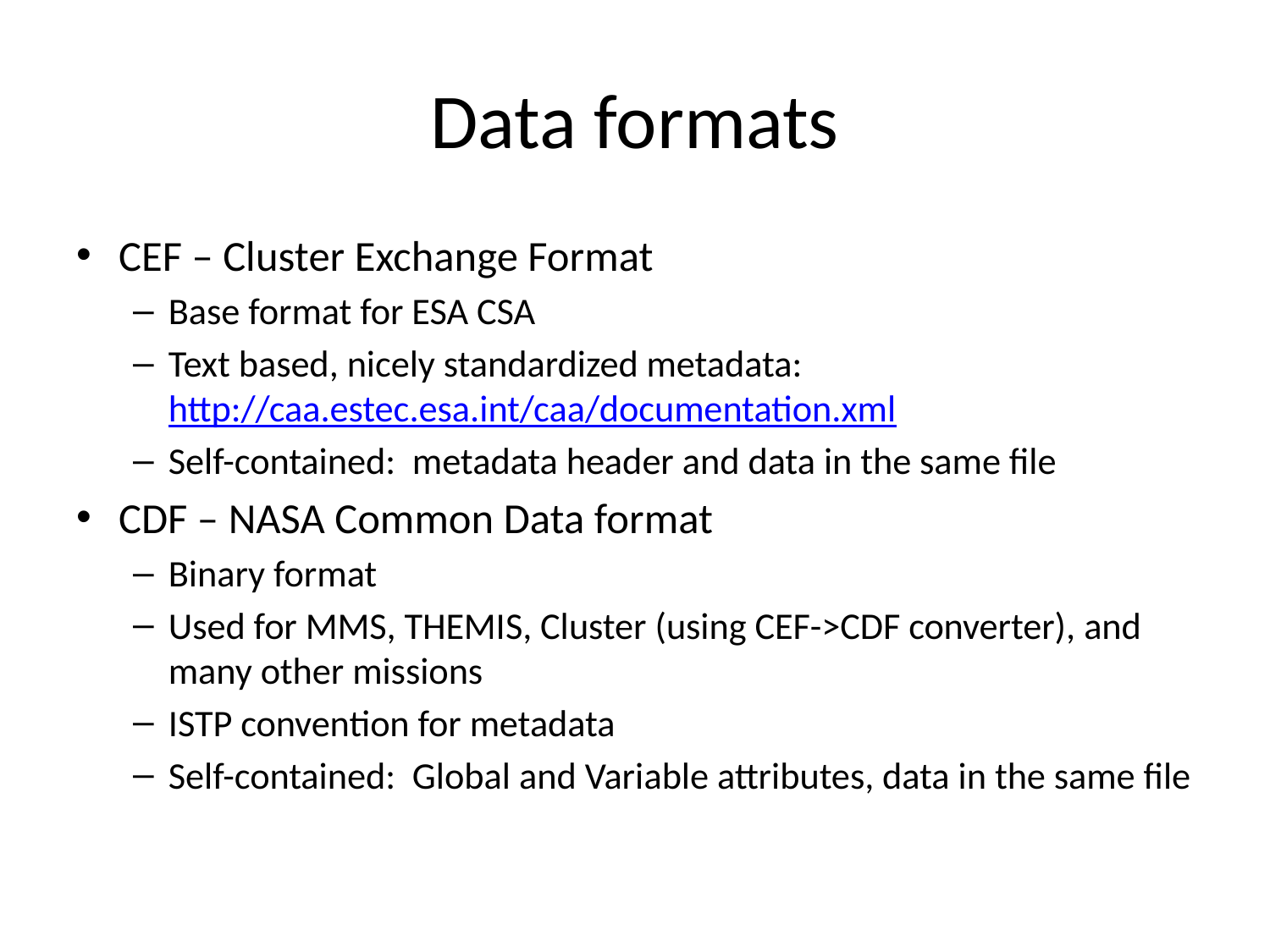

# Data formats
CEF – Cluster Exchange Format
Base format for ESA CSA
Text based, nicely standardized metadata: http://caa.estec.esa.int/caa/documentation.xml
Self-contained:  metadata header and data in the same file
CDF – NASA Common Data format
Binary format
Used for MMS, THEMIS, Cluster (using CEF->CDF converter), and many other missions
ISTP convention for metadata
Self-contained:  Global and Variable attributes, data in the same file